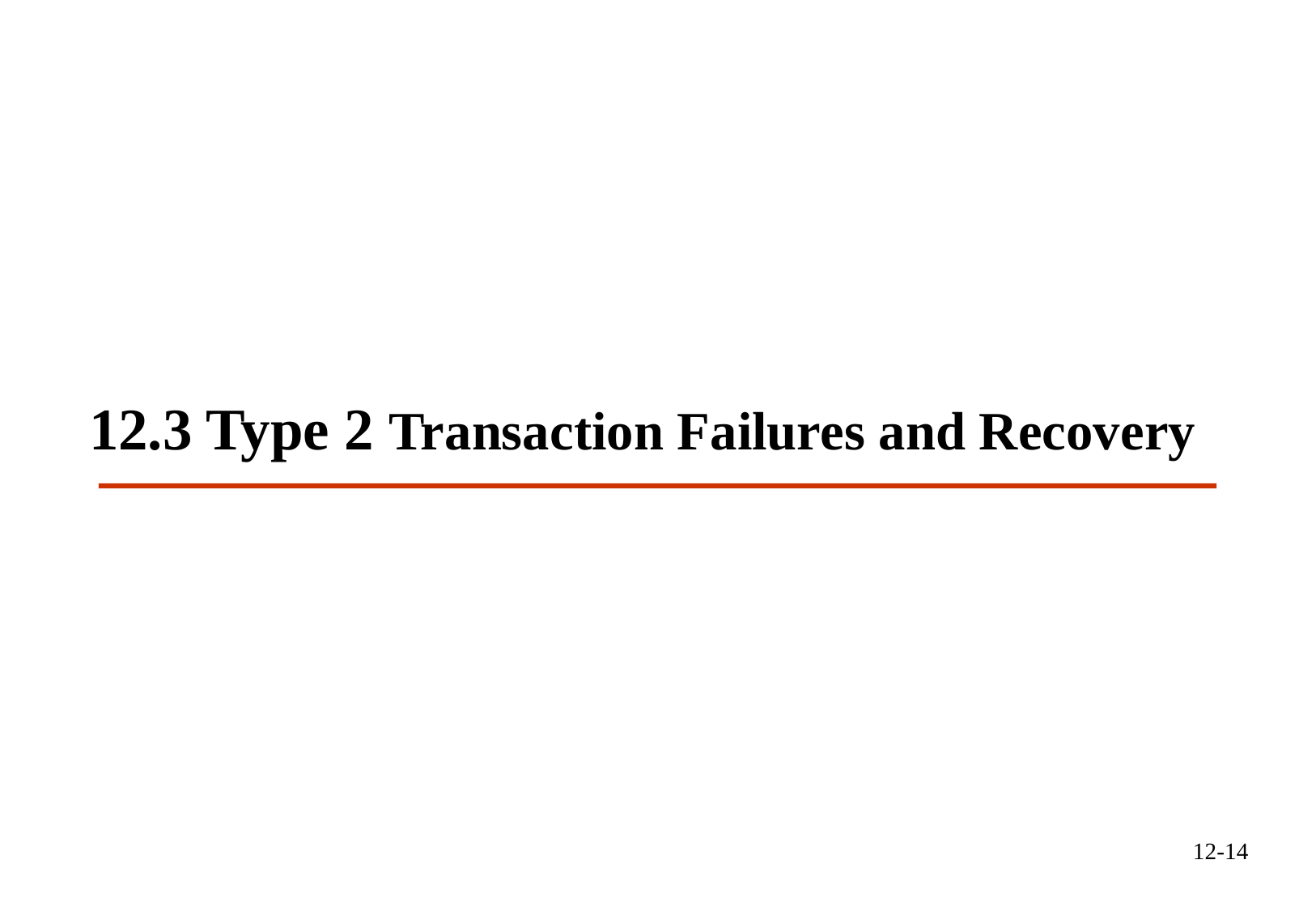

# 12.3 Type 2 Transaction Failures and Recovery
12-14